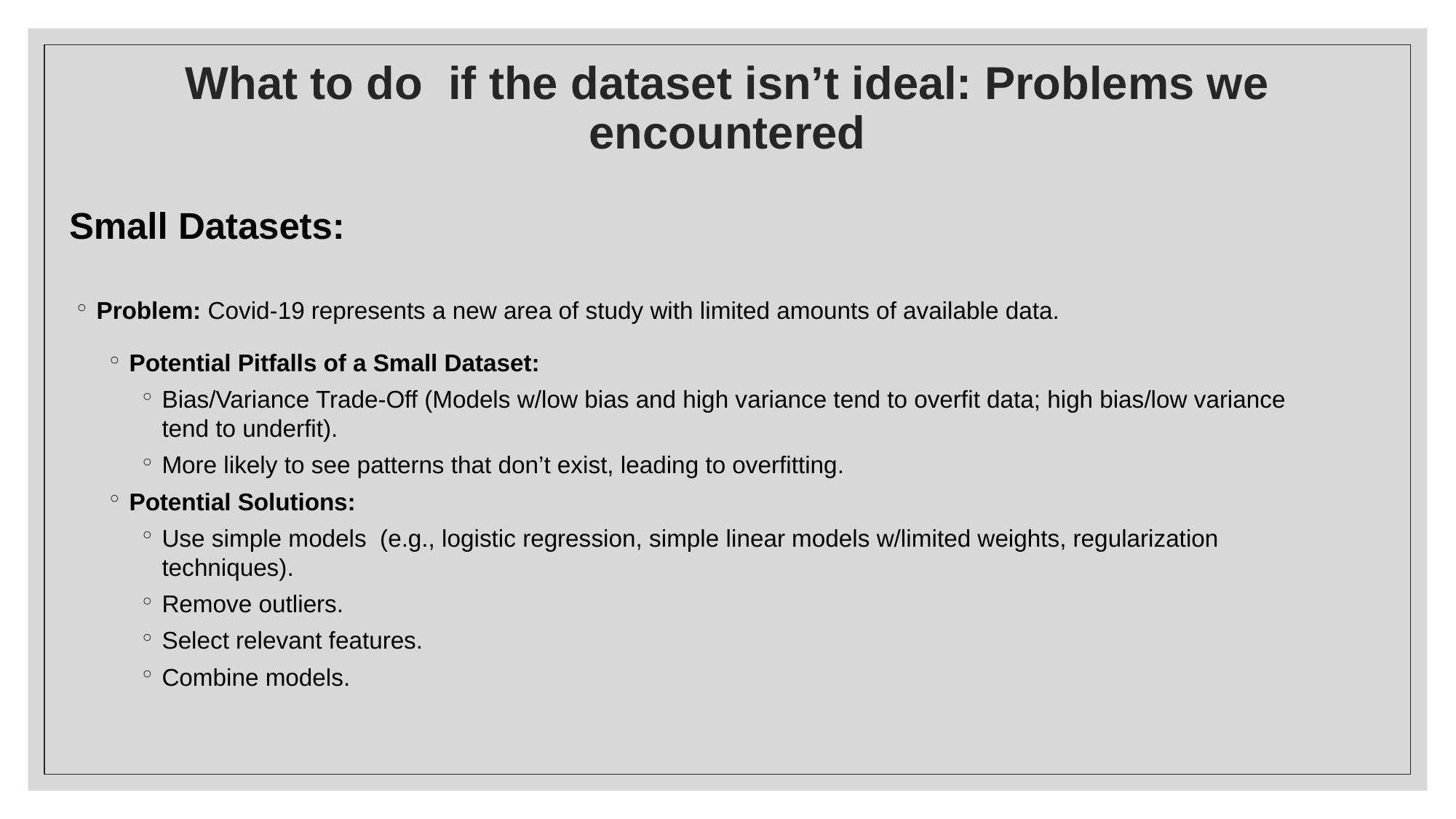

# What to do  if the dataset isn’t ideal: Problems we encountered
Small Datasets:
Problem: Covid-19 represents a new area of study with limited amounts of available data.

Potential Pitfalls of a Small Dataset:
Bias/Variance Trade-Off (Models w/low bias and high variance tend to overfit data; high bias/low variance tend to underfit).
More likely to see patterns that don’t exist, leading to overfitting.
Potential Solutions:
Use simple models  (e.g., logistic regression, simple linear models w/limited weights, regularization techniques).
Remove outliers.
Select relevant features.
Combine models.